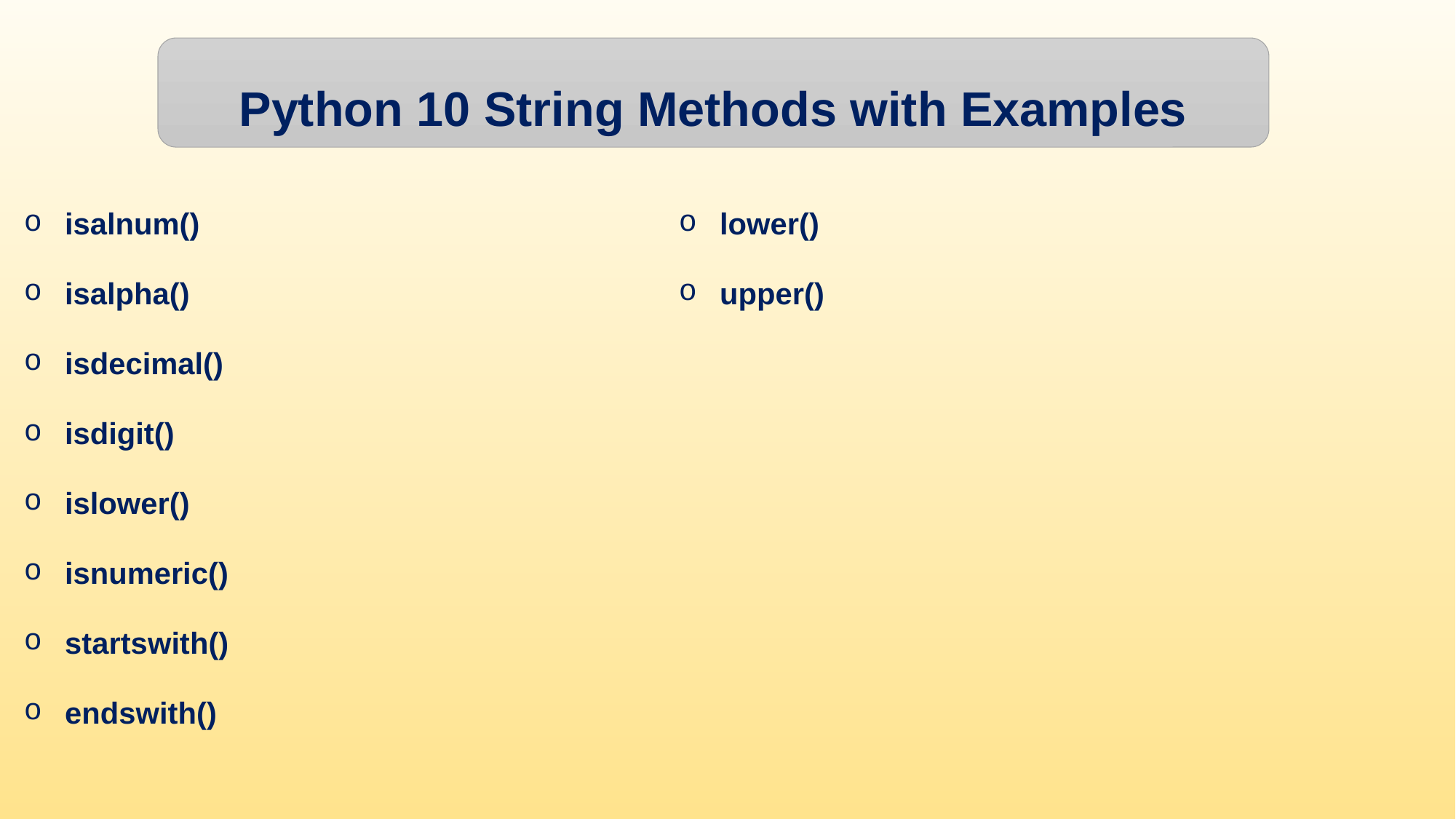

Python 10 String Methods with Examples
isalnum()
isalpha()
isdecimal()
isdigit()
islower()
isnumeric()
startswith()
endswith()
lower()
upper()